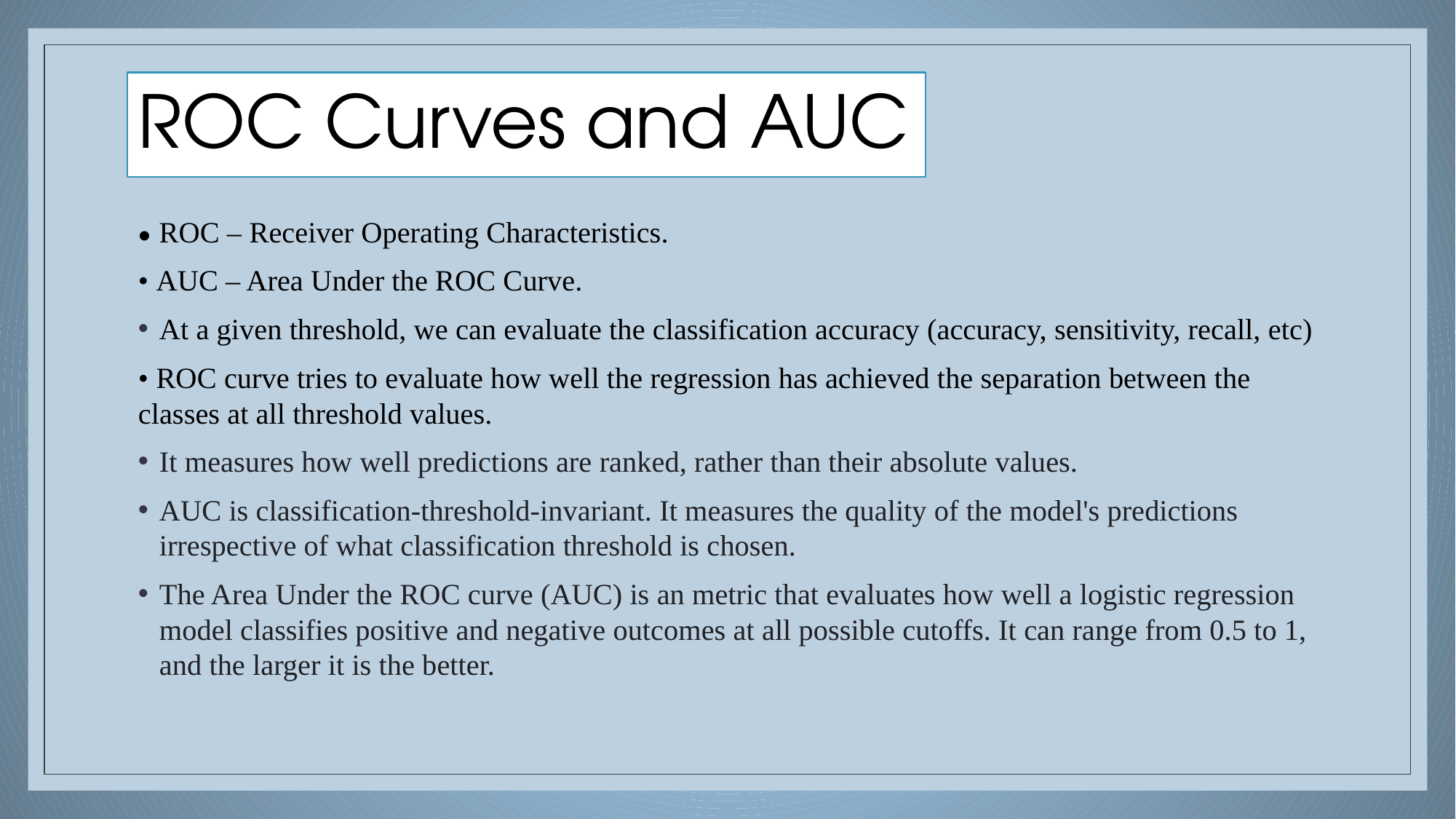

# ROC Curves and AUC
• ROC – Receiver Operating Characteristics.
• AUC – Area Under the ROC Curve.
At a given threshold, we can evaluate the classification accuracy (accuracy, sensitivity, recall, etc)
• ROC curve tries to evaluate how well the regression has achieved the separation between the classes at all threshold values.
It measures how well predictions are ranked, rather than their absolute values.
AUC is classification-threshold-invariant. It measures the quality of the model's predictions irrespective of what classification threshold is chosen.
The Area Under the ROC curve (AUC) is an metric that evaluates how well a logistic regression model classifies positive and negative outcomes at all possible cutoffs. It can range from 0.5 to 1, and the larger it is the better.